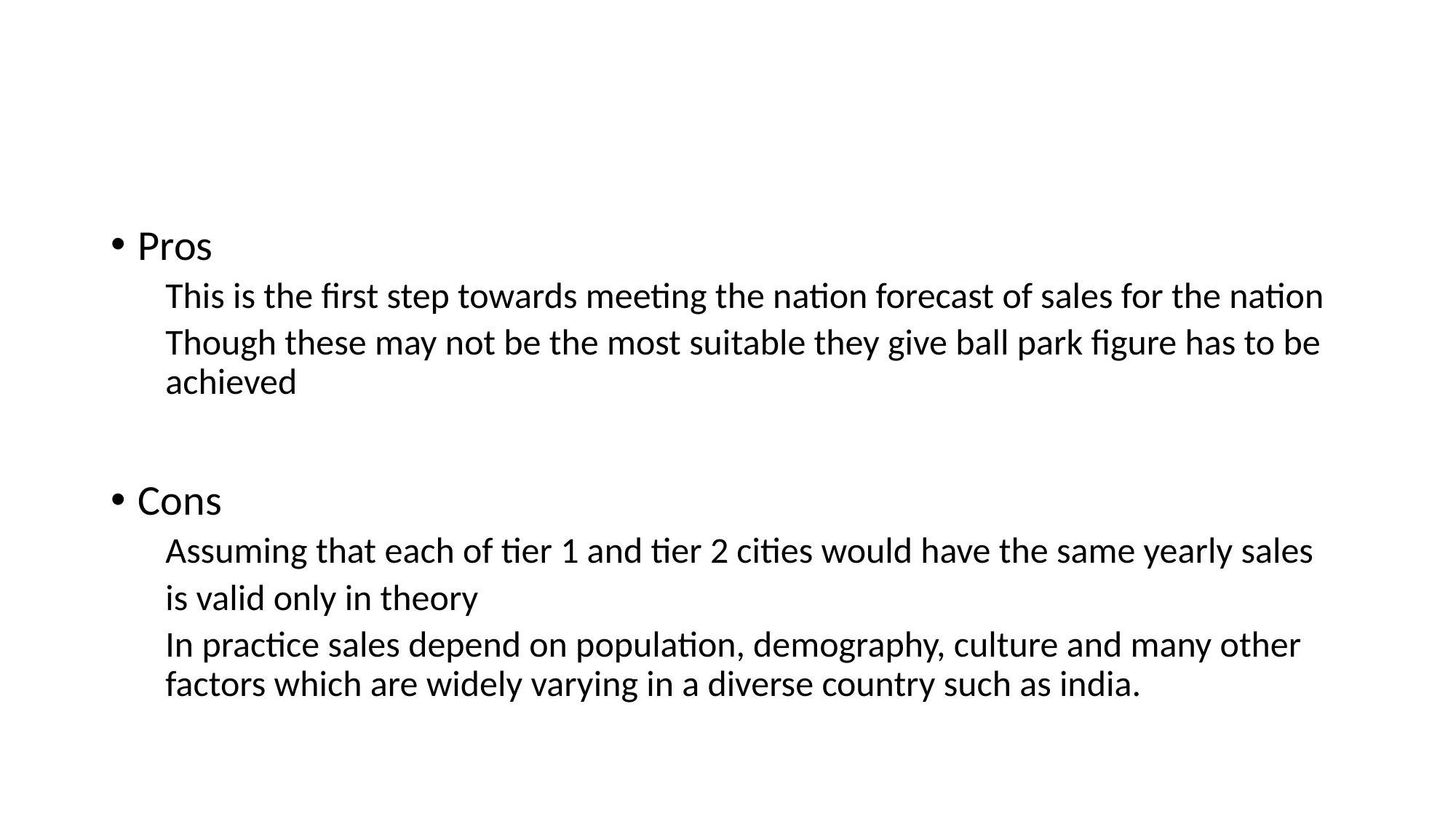

Pros
This is the first step towards meeting the nation forecast of sales for the nation
Though these may not be the most suitable they give ball park figure has to be achieved

Cons
Assuming that each of tier 1 and tier 2 cities would have the same yearly sales
is valid only in theory
In practice sales depend on population, demography, culture and many other factors which are widely varying in a diverse country such as india.